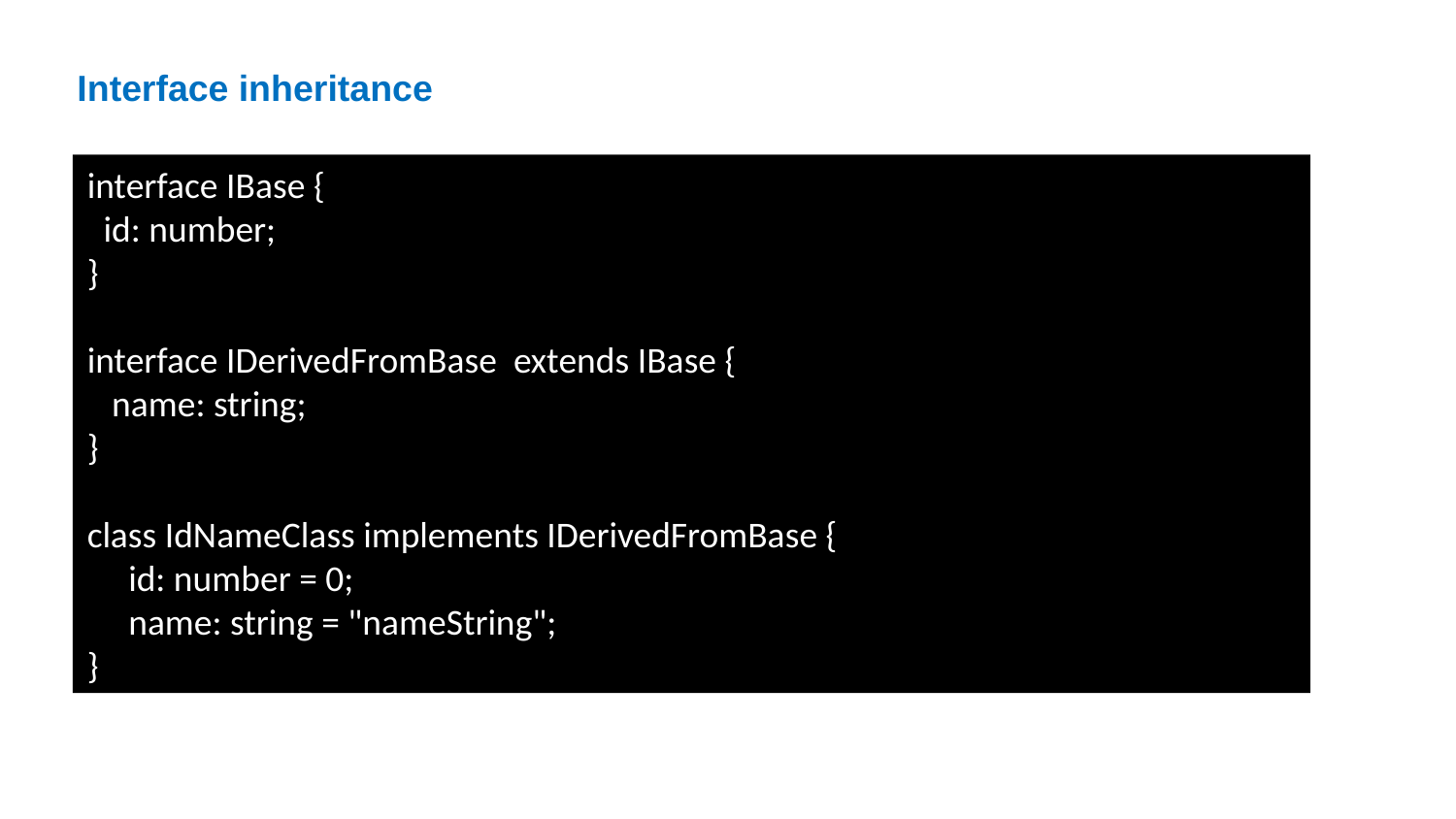

Interface inheritance
interface IBase {
  id: number;
}

interface IDerivedFromBase  extends IBase {
   name: string;
}

class IdNameClass implements IDerivedFromBase {
     id: number = 0;
     name: string = "nameString";
}